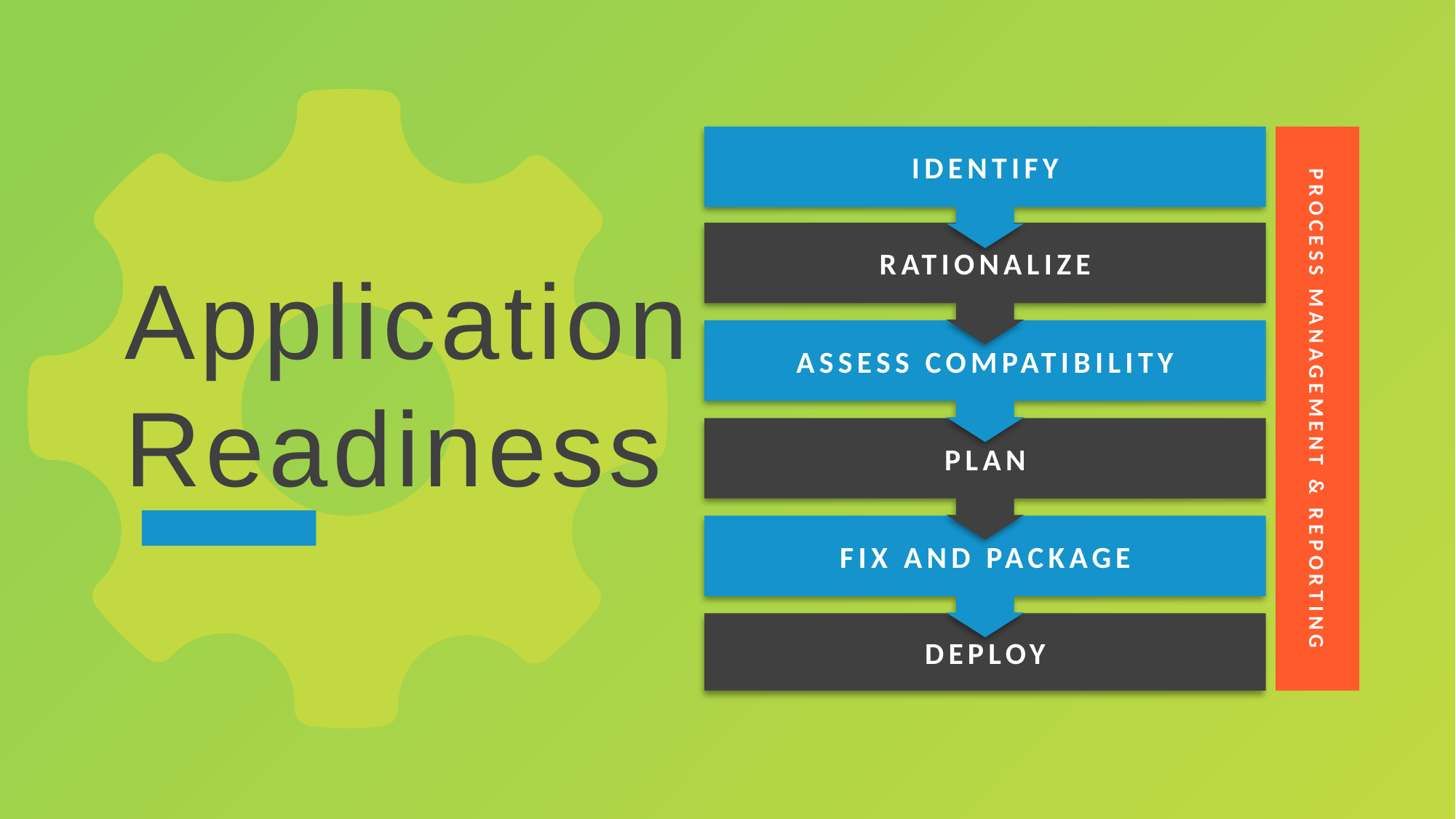

IDENTIFY

PROCESS MANAGEMENT & REPORTING
RATIONALIZE
Application
Readiness

ASSESS COMPATIBILITY
PLAN
FIX AND PACKAGE
DEPLOY